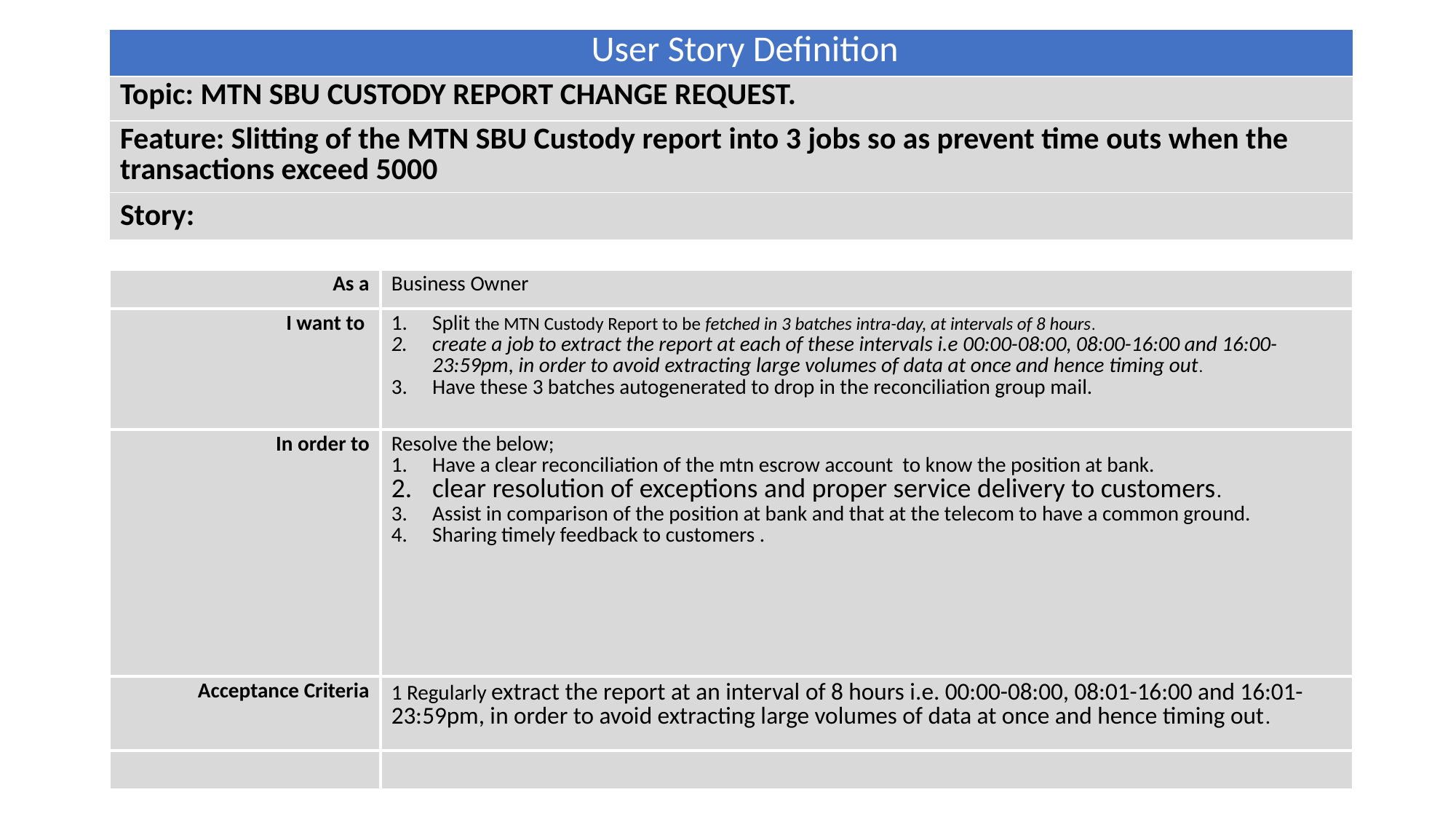

| User Story Definition |
| --- |
| Topic: MTN SBU CUSTODY REPORT CHANGE REQUEST. |
| Feature: Slitting of the MTN SBU Custody report into 3 jobs so as prevent time outs when the transactions exceed 5000 |
| Story: |
| As a | Business Owner |
| --- | --- |
| I want to | Split the MTN Custody Report to be fetched in 3 batches intra-day, at intervals of 8 hours. create a job to extract the report at each of these intervals i.e 00:00-08:00, 08:00-16:00 and 16:00-23:59pm, in order to avoid extracting large volumes of data at once and hence timing out. Have these 3 batches autogenerated to drop in the reconciliation group mail. |
| In order to | Resolve the below; Have a clear reconciliation of the mtn escrow account to know the position at bank. clear resolution of exceptions and proper service delivery to customers. Assist in comparison of the position at bank and that at the telecom to have a common ground. Sharing timely feedback to customers . |
| Acceptance Criteria | 1 Regularly extract the report at an interval of 8 hours i.e. 00:00-08:00, 08:01-16:00 and 16:01-23:59pm, in order to avoid extracting large volumes of data at once and hence timing out. |
|  |  |